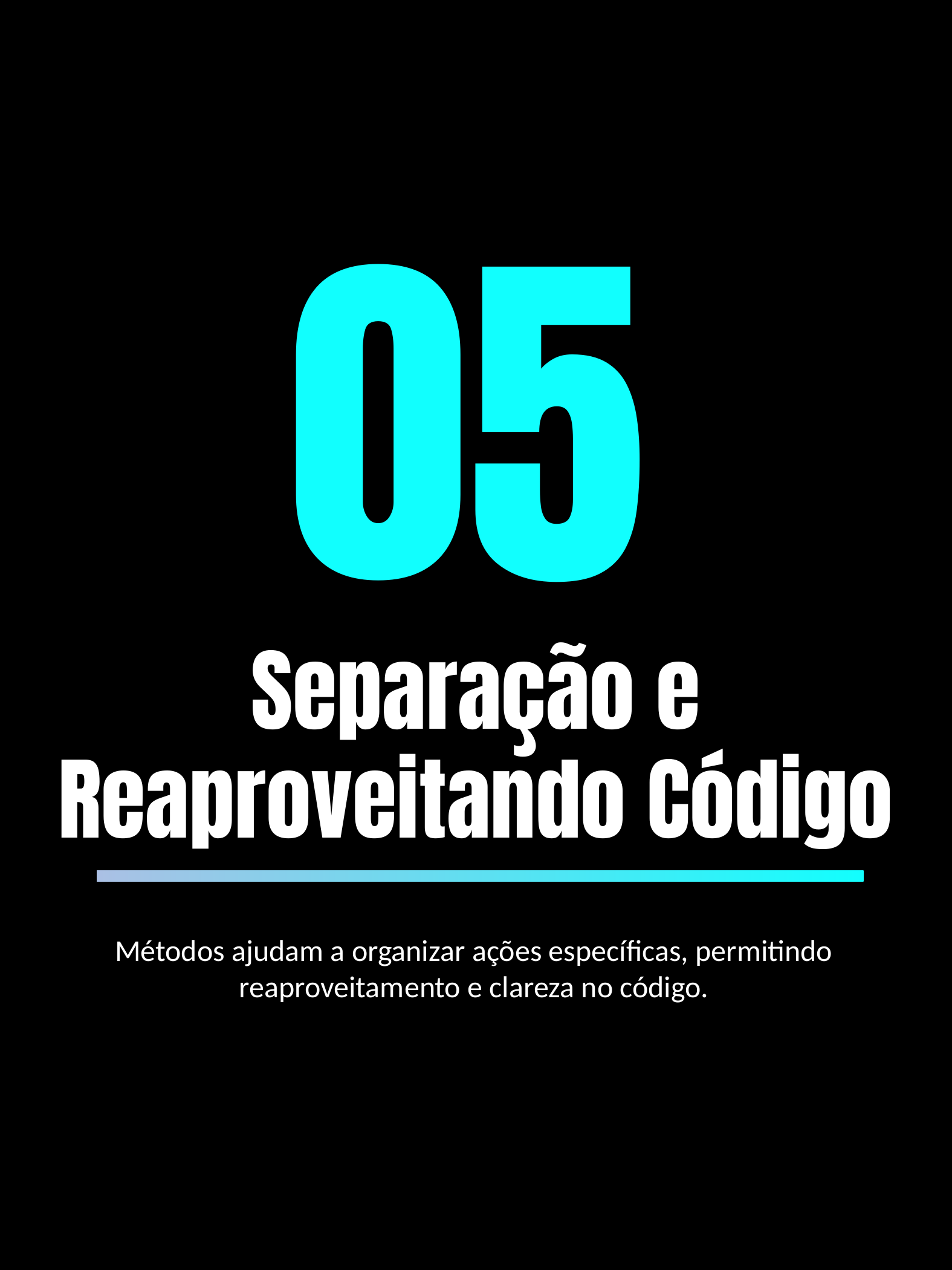

05
Separação e Reaproveitando Código

Métodos ajudam a organizar ações específicas, permitindo reaproveitamento e clareza no código.
DOMINANDO JAVA - JOÃO VITOR
11